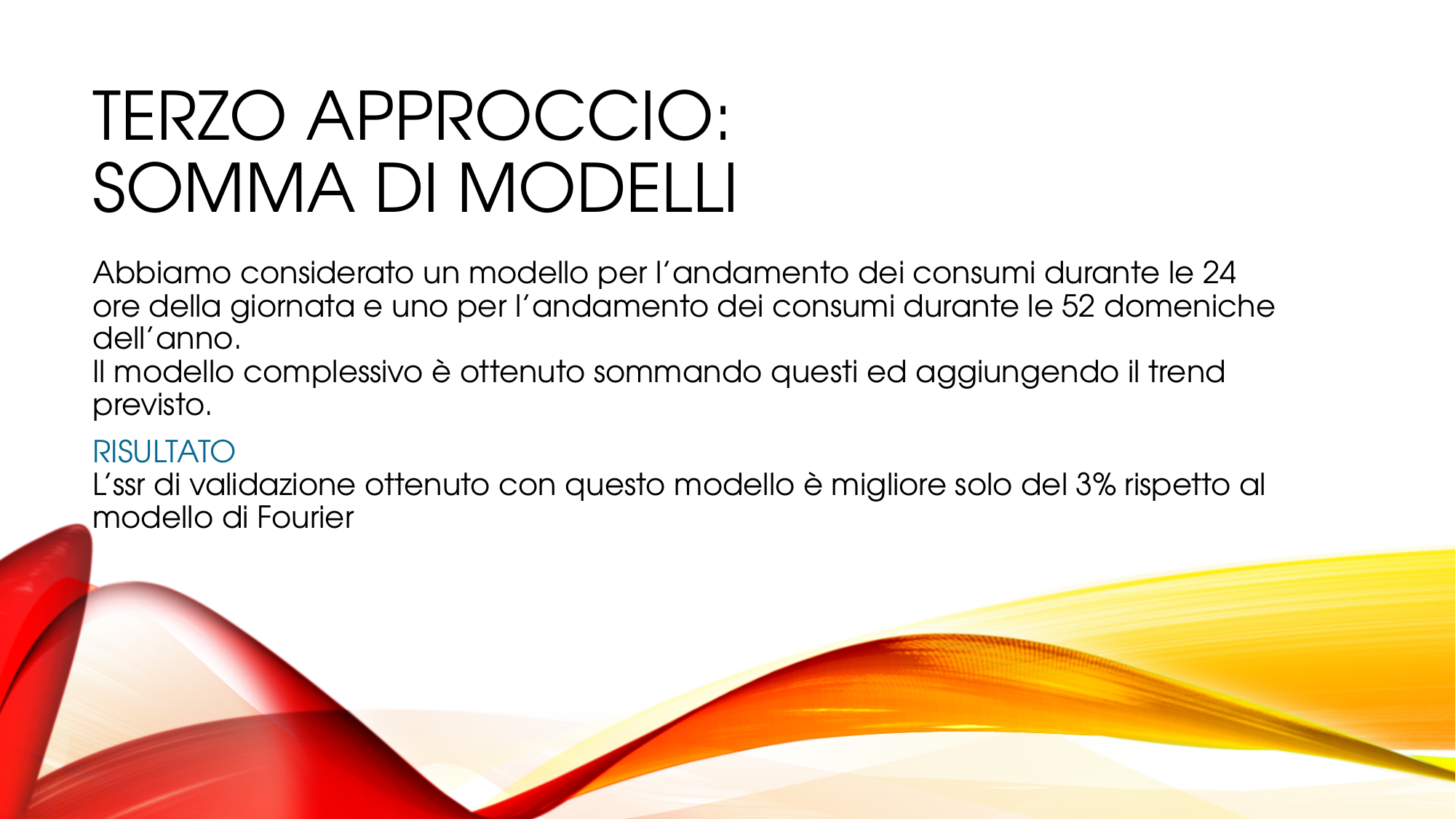

# Terzo approccio: somma di modelli
Abbiamo considerato un modello per l’andamento dei consumi durante le 24 ore della giornata e uno per l’andamento dei consumi durante le 52 domeniche dell’anno.
Il modello complessivo è ottenuto sommando questi ed aggiungendo il trend previsto.
RISULTATO
L’ssr di validazione ottenuto con questo modello è migliore solo del 3% rispetto al modello di Fourier